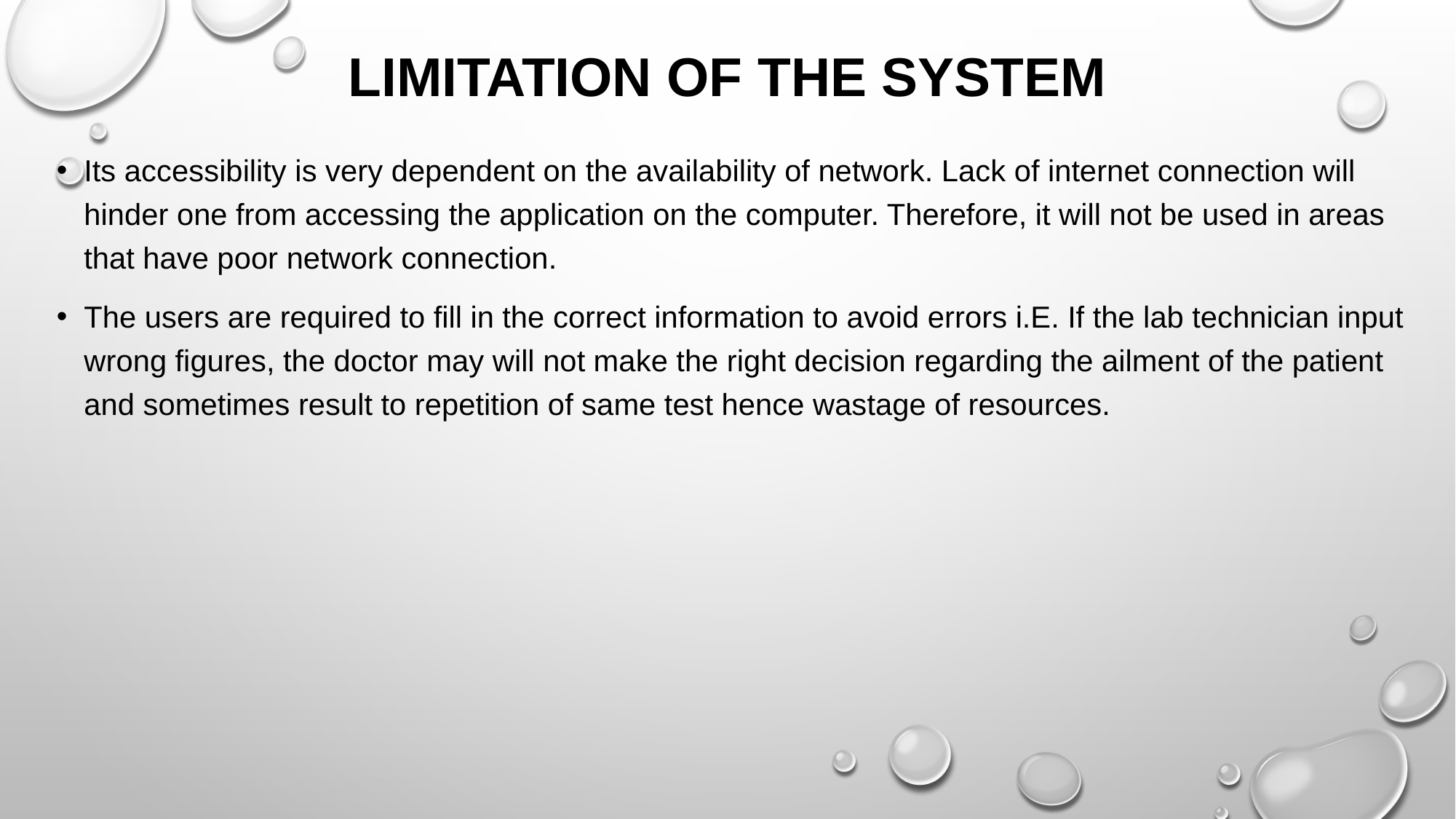

# Limitation of the system
Its accessibility is very dependent on the availability of network. Lack of internet connection will hinder one from accessing the application on the computer. Therefore, it will not be used in areas that have poor network connection.
The users are required to fill in the correct information to avoid errors i.E. If the lab technician input wrong figures, the doctor may will not make the right decision regarding the ailment of the patient and sometimes result to repetition of same test hence wastage of resources.